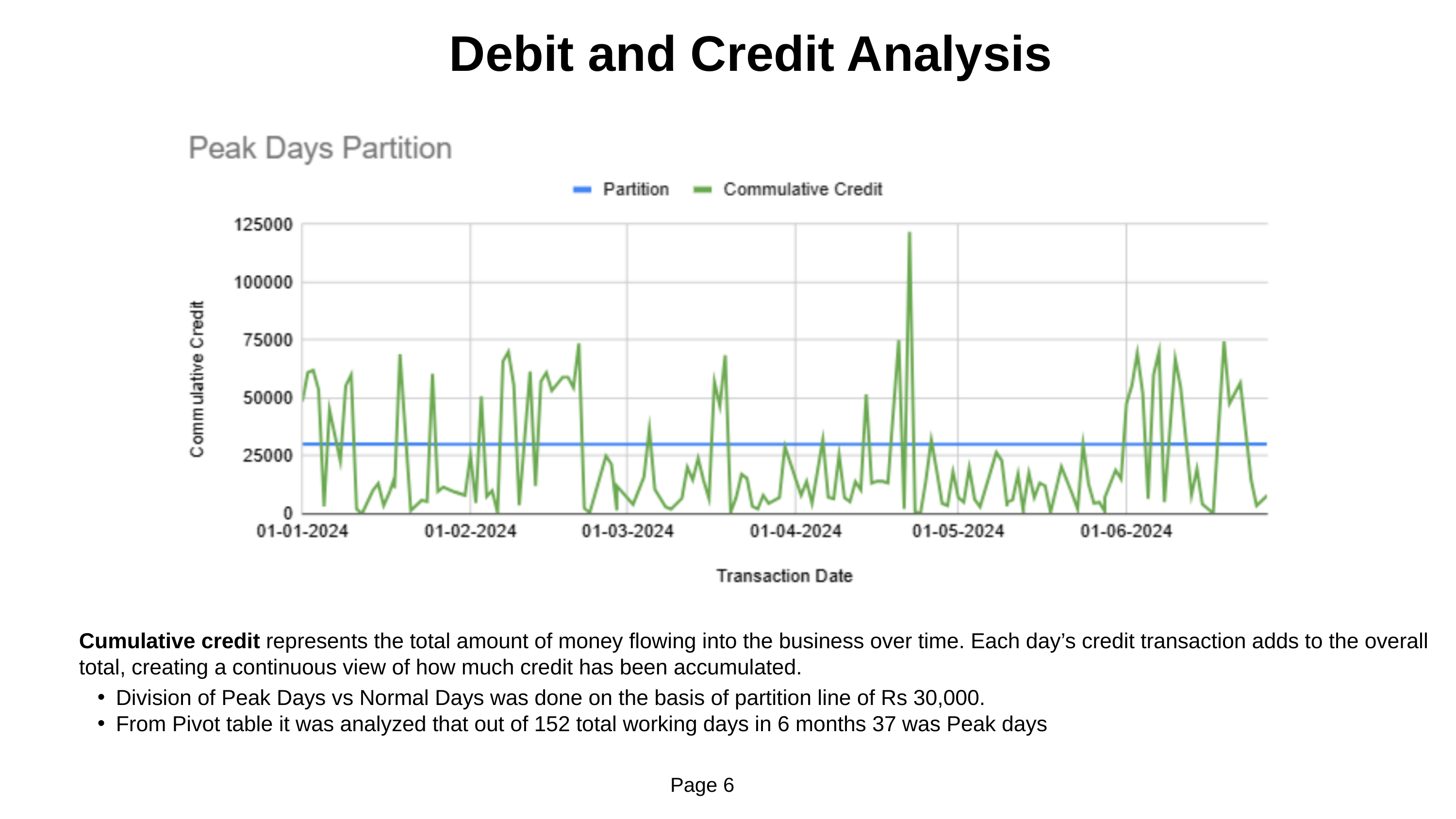

Debit and Credit Analysis

Cumulative credit represents the total amount of money flowing into the business over time. Each day’s credit transaction adds to the overall total, creating a continuous view of how much credit has been accumulated.
Division of Peak Days vs Normal Days was done on the basis of partition line of Rs 30,000.
From Pivot table it was analyzed that out of 152 total working days in 6 months 37 was Peak days
Page 6